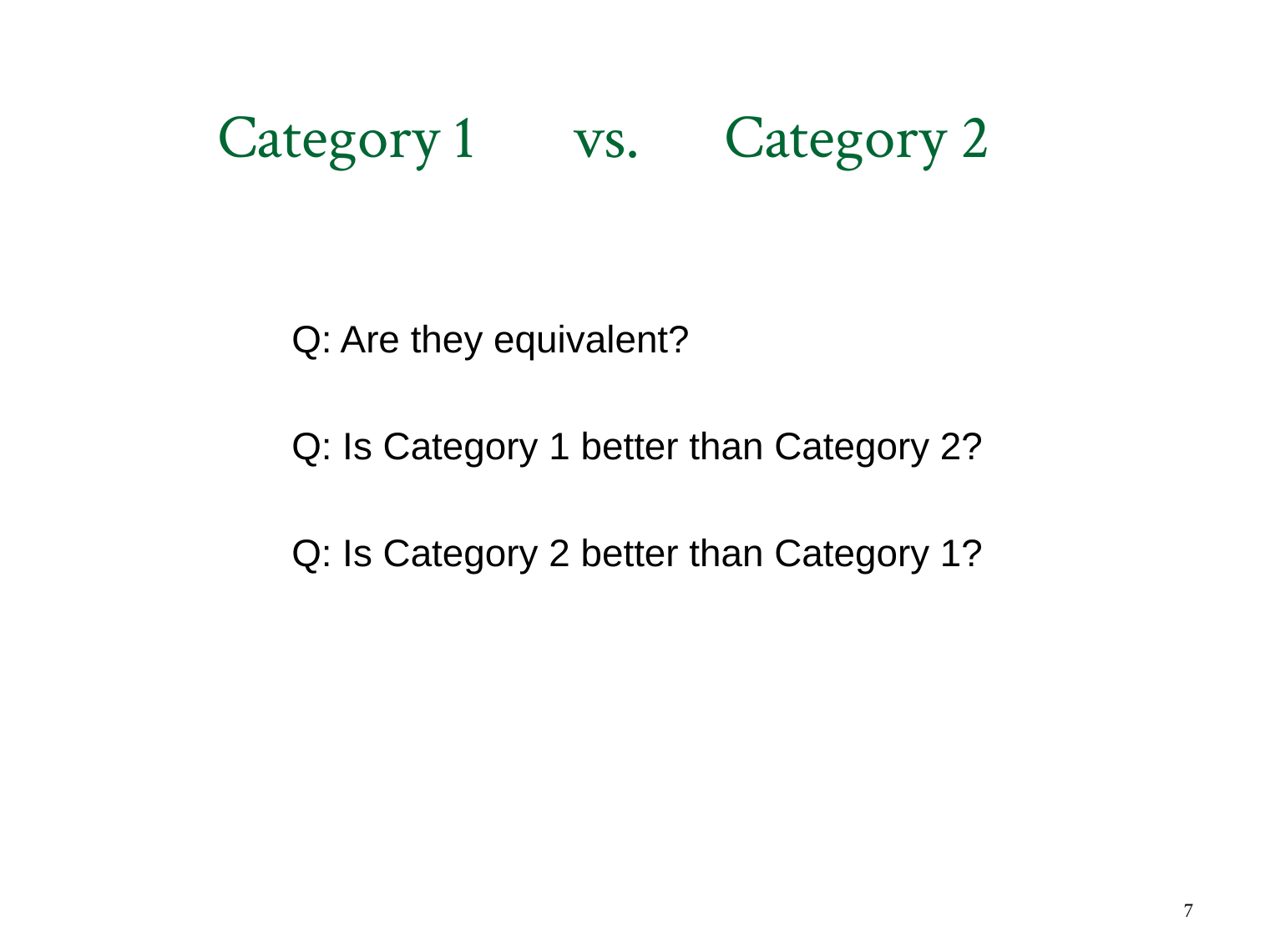

# Category 1       vs.      Category 2
Q: Are they equivalent?

Q: Is Category 1 better than Category 2?

Q: Is Category 2 better than Category 1?
7